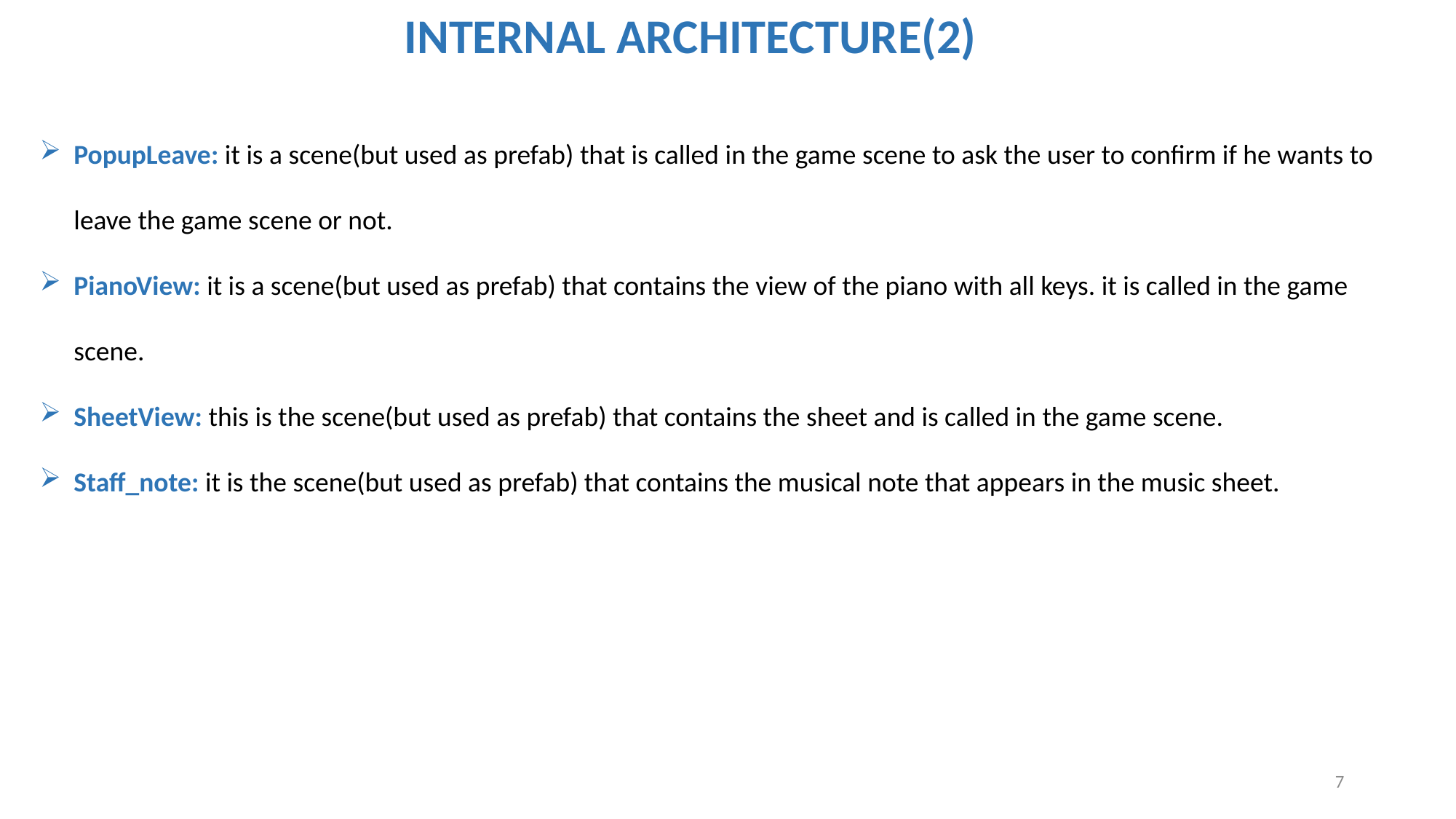

INTERNAL ARCHITECTURE(2)
PopupLeave: it is a scene(but used as prefab) that is called in the game scene to ask the user to confirm if he wants to leave the game scene or not.
PianoView: it is a scene(but used as prefab) that contains the view of the piano with all keys. it is called in the game scene.
SheetView: this is the scene(but used as prefab) that contains the sheet and is called in the game scene.
Staff_note: it is the scene(but used as prefab) that contains the musical note that appears in the music sheet.
7